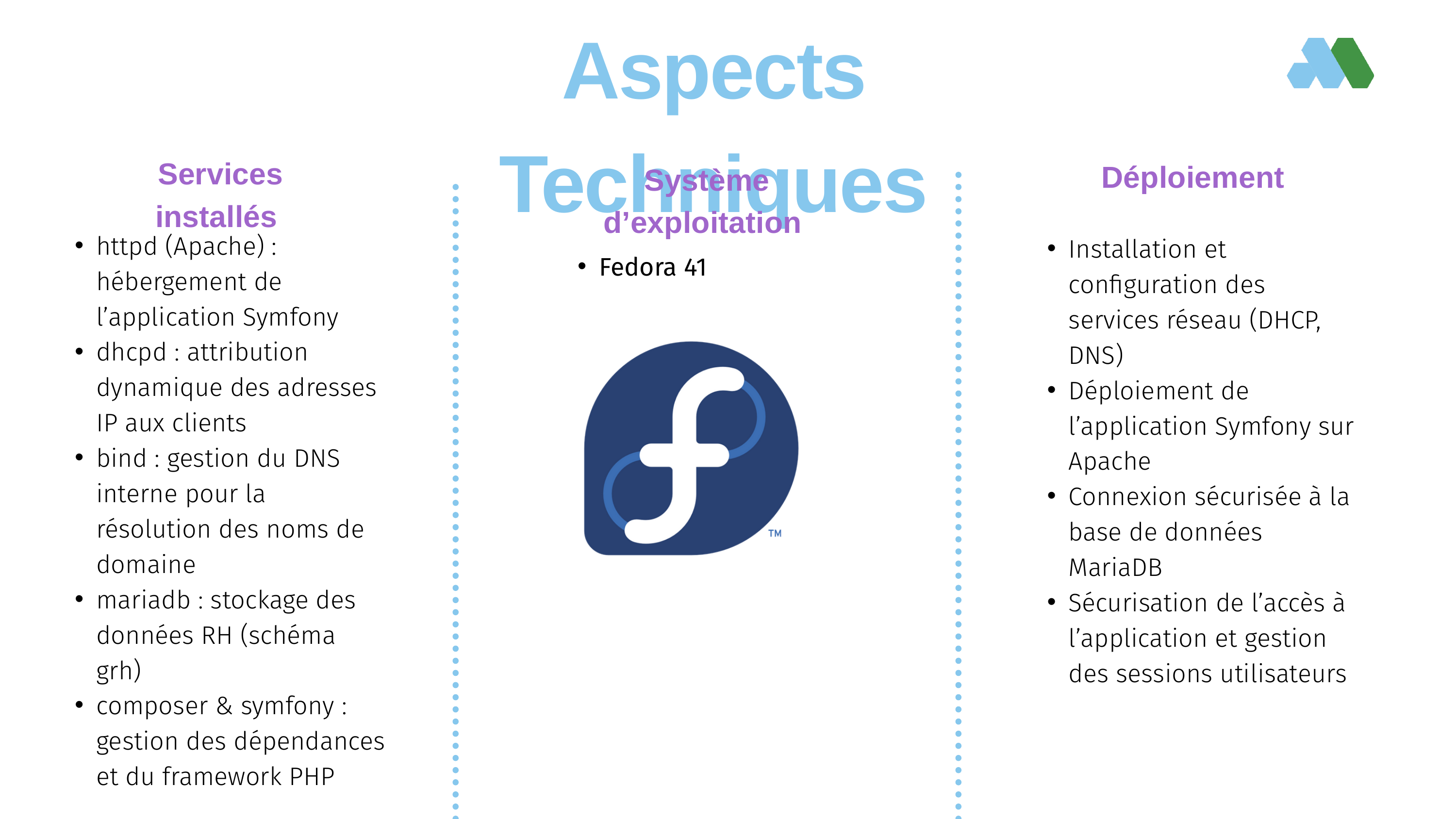

Aspects Techniques

Services installés

Déploiement
Système d’exploitation

httpd (Apache) : hébergement de l’application Symfony
dhcpd : attribution dynamique des adresses IP aux clients
bind : gestion du DNS interne pour la résolution des noms de domaine
mariadb : stockage des données RH (schéma grh)
composer & symfony : gestion des dépendances et du framework PHP

Installation et configuration des services réseau (DHCP, DNS)
Déploiement de l’application Symfony sur Apache
Connexion sécurisée à la base de données MariaDB
Sécurisation de l’accès à l’application et gestion des sessions utilisateurs

Fedora 41